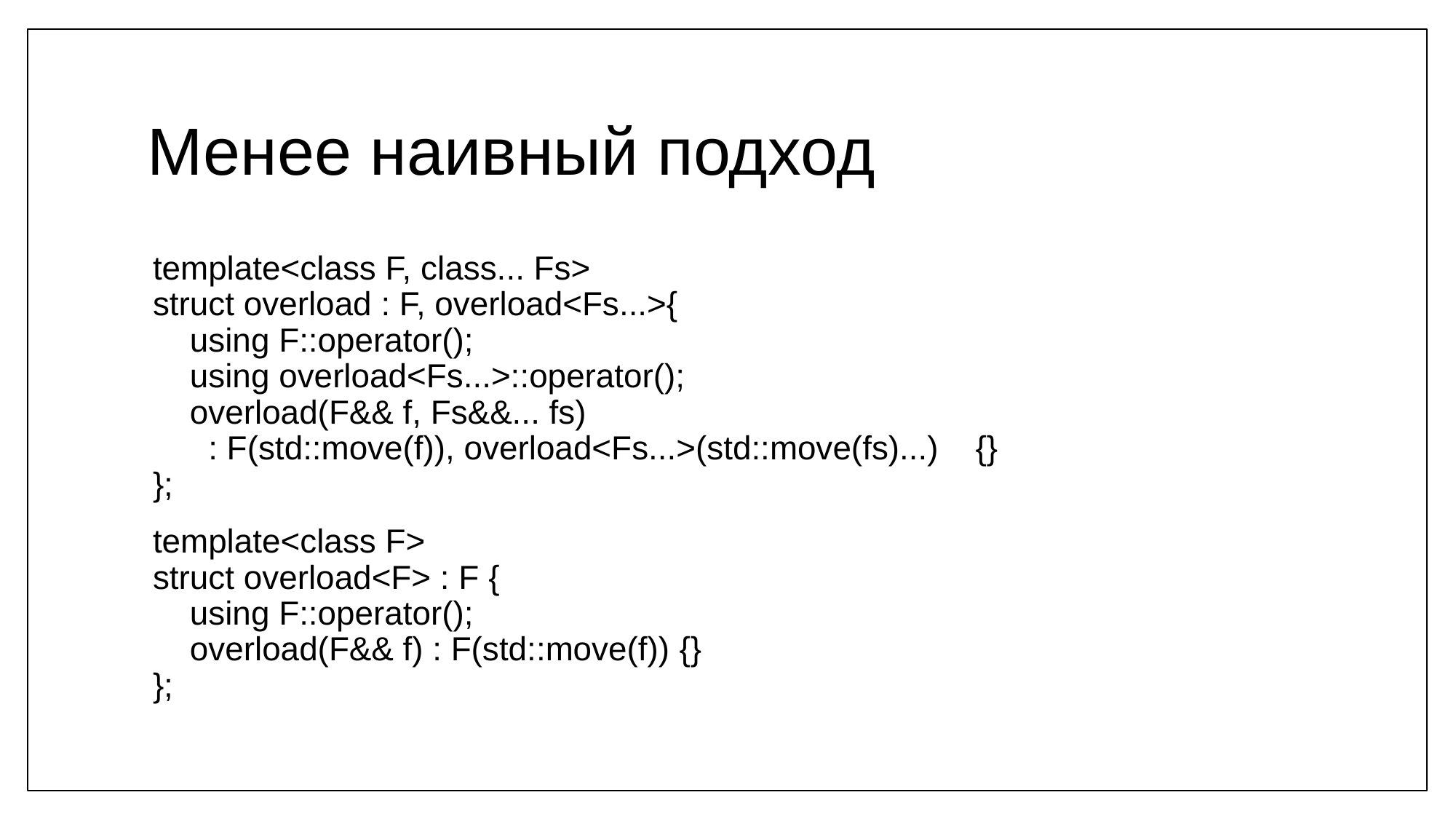

# Менее наивный подход
template<class F, class... Fs>
struct overload : F, overload<Fs...>{
    using F::operator();
    using overload<Fs...>::operator();
    overload(F&& f, Fs&&... fs)
      : F(std::move(f)), overload<Fs...>(std::move(fs)...)    {}
};
template<class F>
struct overload<F> : F {
    using F::operator();
    overload(F&& f) : F(std::move(f)) {}
};